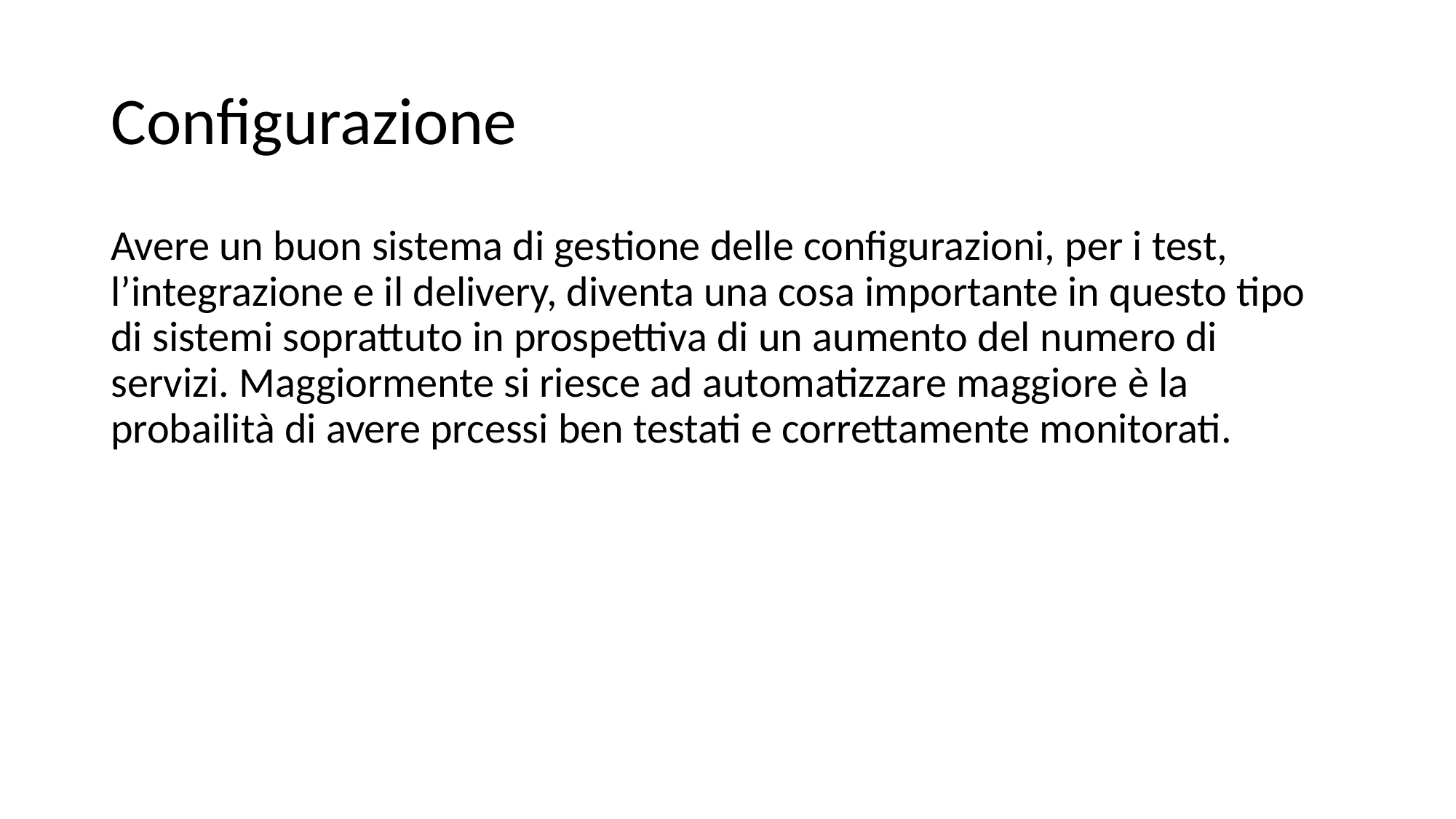

# Configurazione
Avere un buon sistema di gestione delle configurazioni, per i test, l’integrazione e il delivery, diventa una cosa importante in questo tipo di sistemi soprattuto in prospettiva di un aumento del numero di servizi. Maggiormente si riesce ad automatizzare maggiore è la probailità di avere prcessi ben testati e correttamente monitorati.